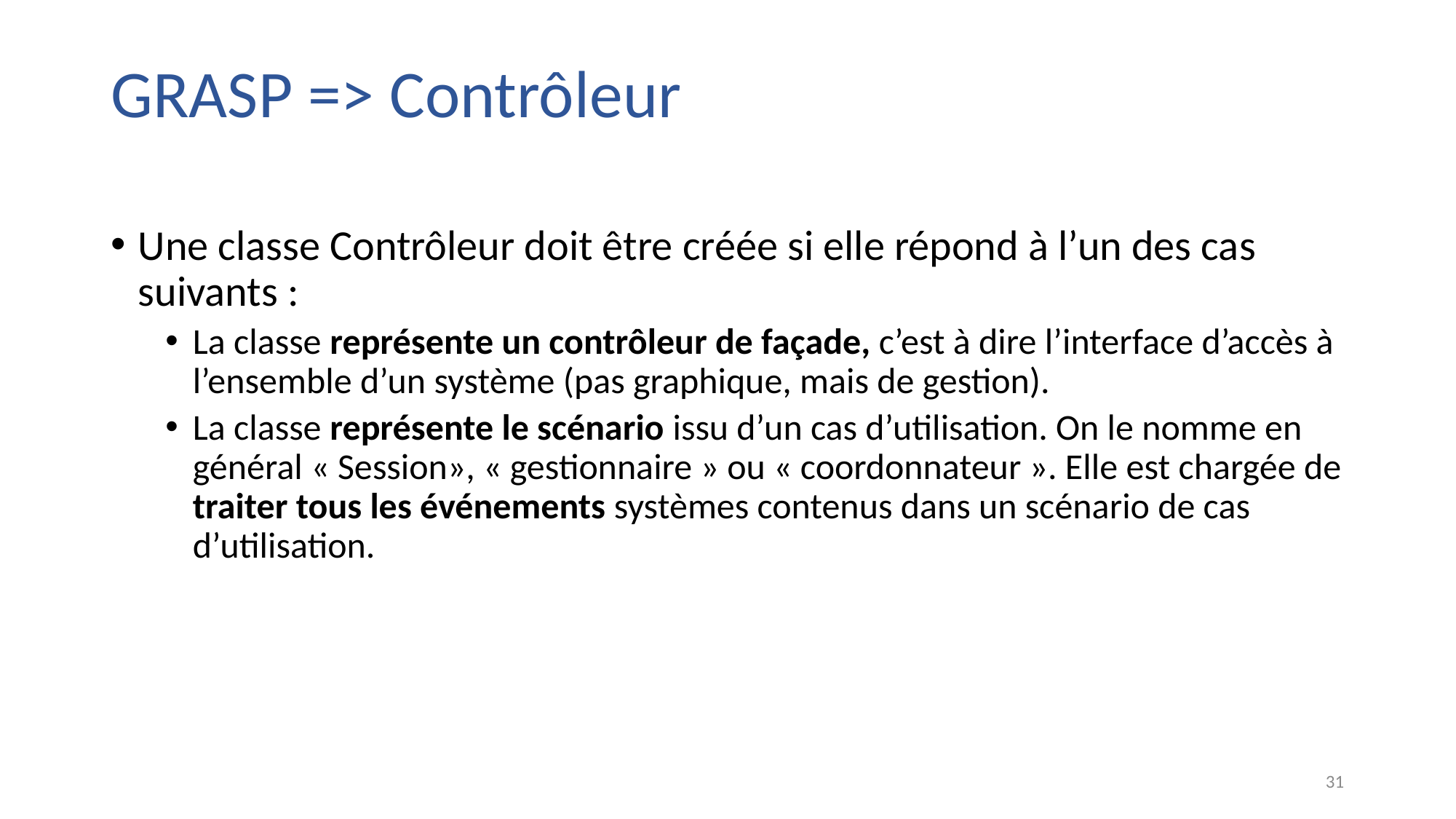

# GRASP => Contrôleur
Une classe Contrôleur doit être créée si elle répond à l’un des cas suivants :
La classe représente un contrôleur de façade, c’est à dire l’interface d’accès à l’ensemble d’un système (pas graphique, mais de gestion).
La classe représente le scénario issu d’un cas d’utilisation. On le nomme en général « Session», « gestionnaire » ou « coordonnateur ». Elle est chargée de traiter tous les événements systèmes contenus dans un scénario de cas d’utilisation.
31